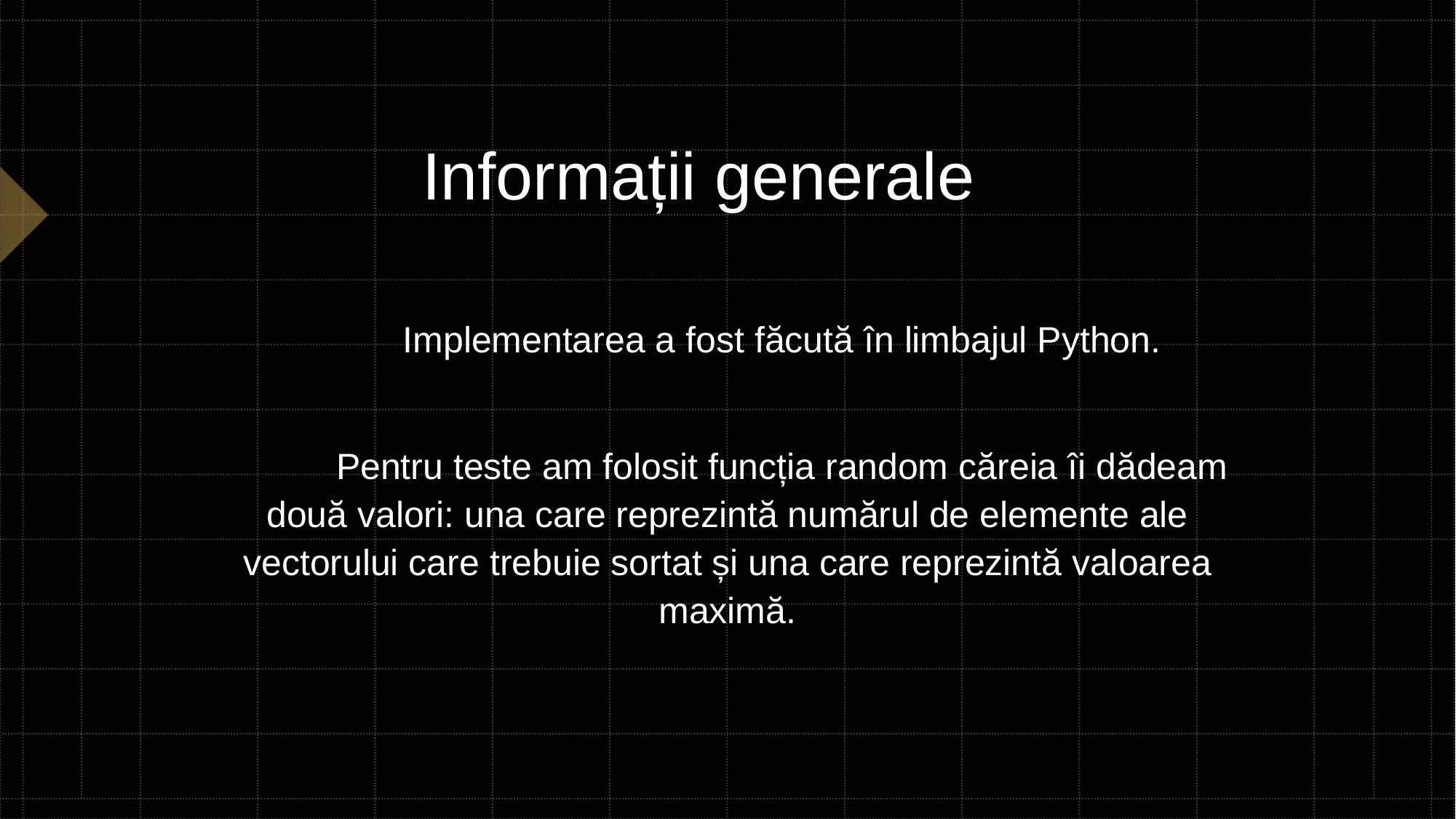

# Informații generale
	Implementarea a fost făcută în limbajul Python.

	Pentru teste am folosit funcția random căreia îi dădeam două valori: una care reprezintă numărul de elemente ale vectorului care trebuie sortat și una care reprezintă valoarea maximă.